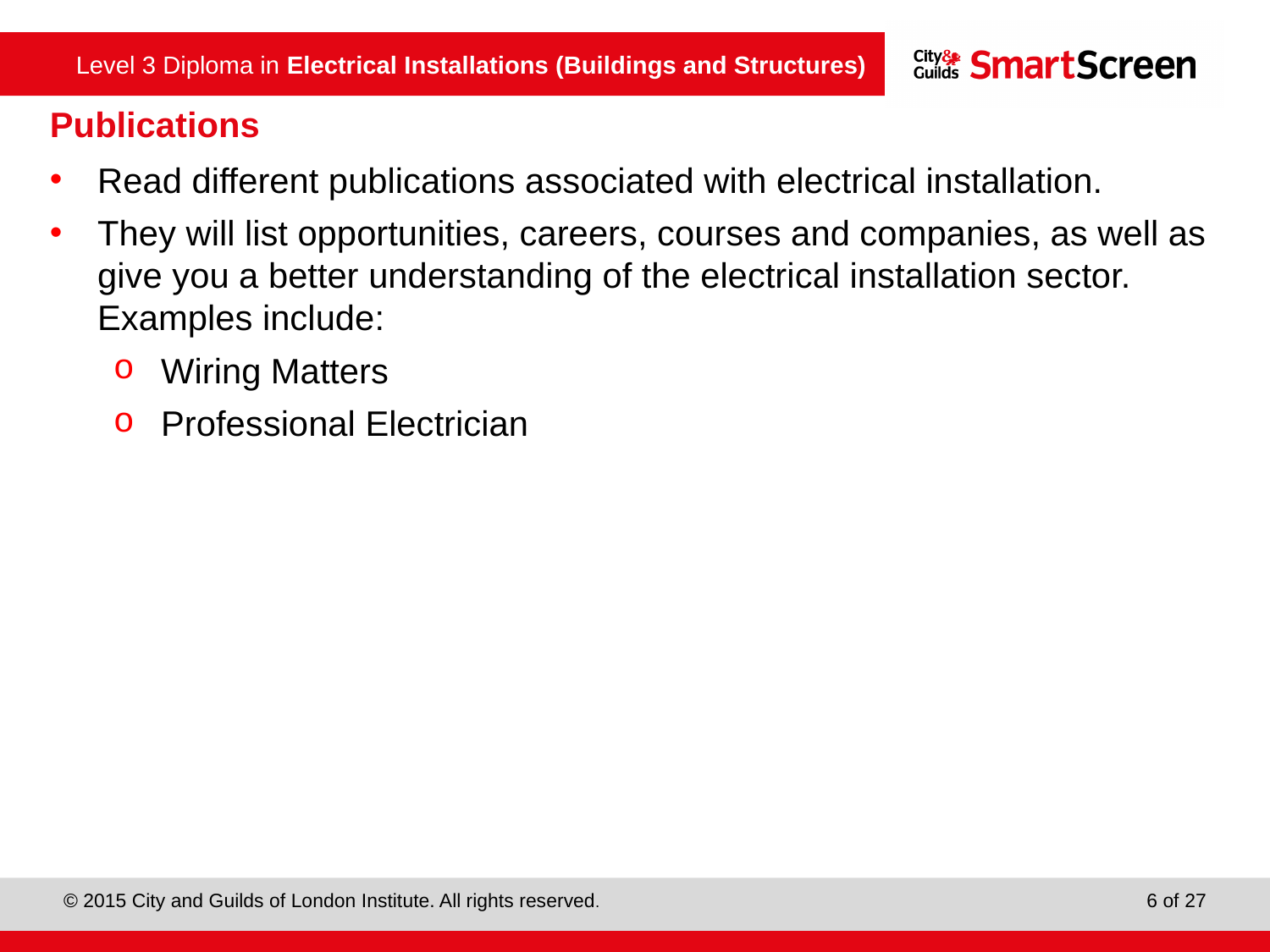

Publications
Read different publications associated with electrical installation.
They will list opportunities, careers, courses and companies, as well as give you a better understanding of the electrical installation sector. Examples include:
Wiring Matters
Professional Electrician